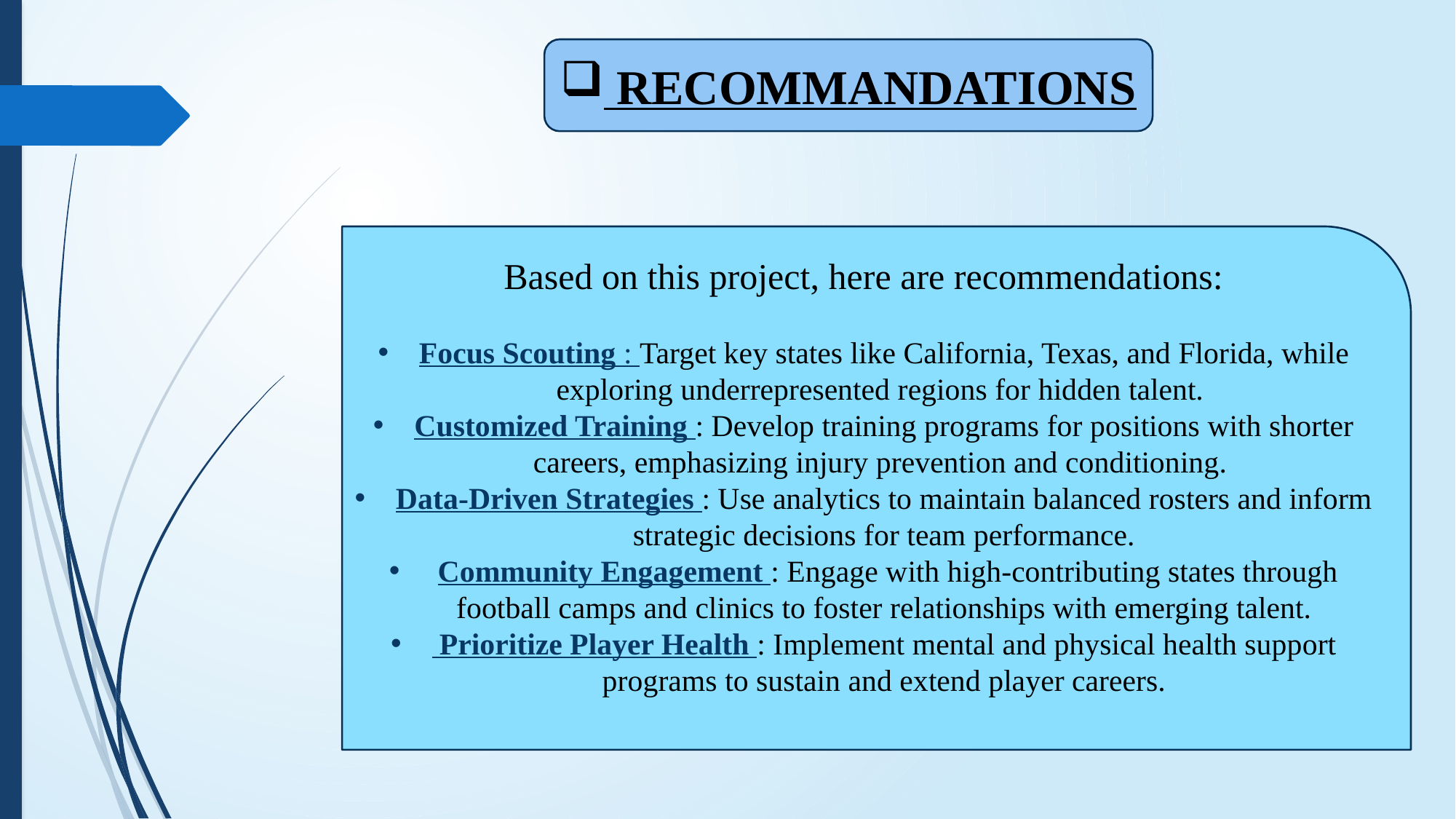

RECOMMANDATIONS

Based on this project, here are recommendations:

Focus Scouting : Target key states like California, Texas, and Florida, while exploring underrepresented regions for hidden talent.
Customized Training : Develop training programs for positions with shorter careers, emphasizing injury prevention and conditioning.
Data-Driven Strategies : Use analytics to maintain balanced rosters and inform strategic decisions for team performance.
 Community Engagement : Engage with high-contributing states through football camps and clinics to foster relationships with emerging talent.
 Prioritize Player Health : Implement mental and physical health support programs to sustain and extend player careers.